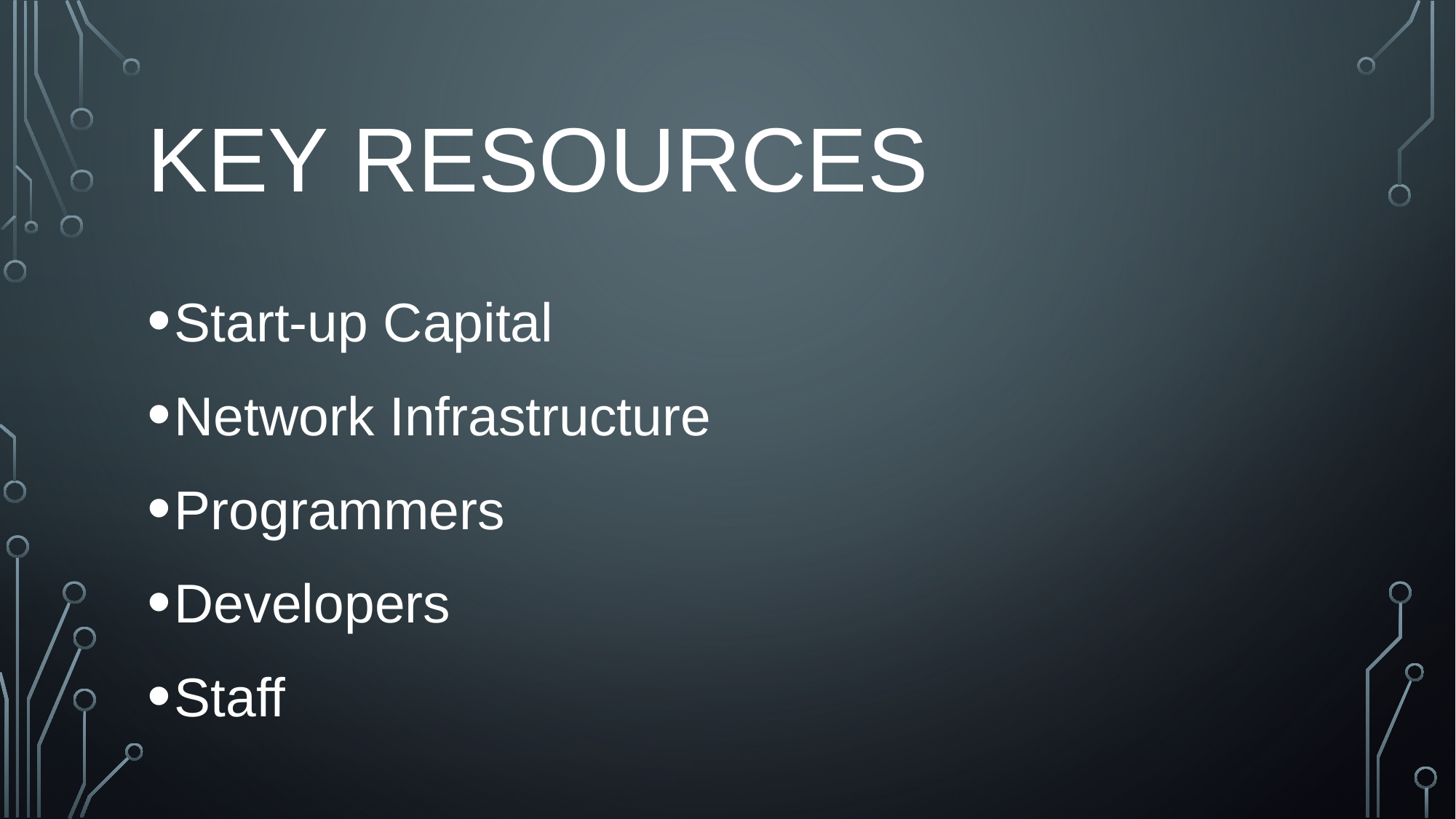

# Key resources
Start-up Capital
Network Infrastructure
Programmers
Developers
Staff